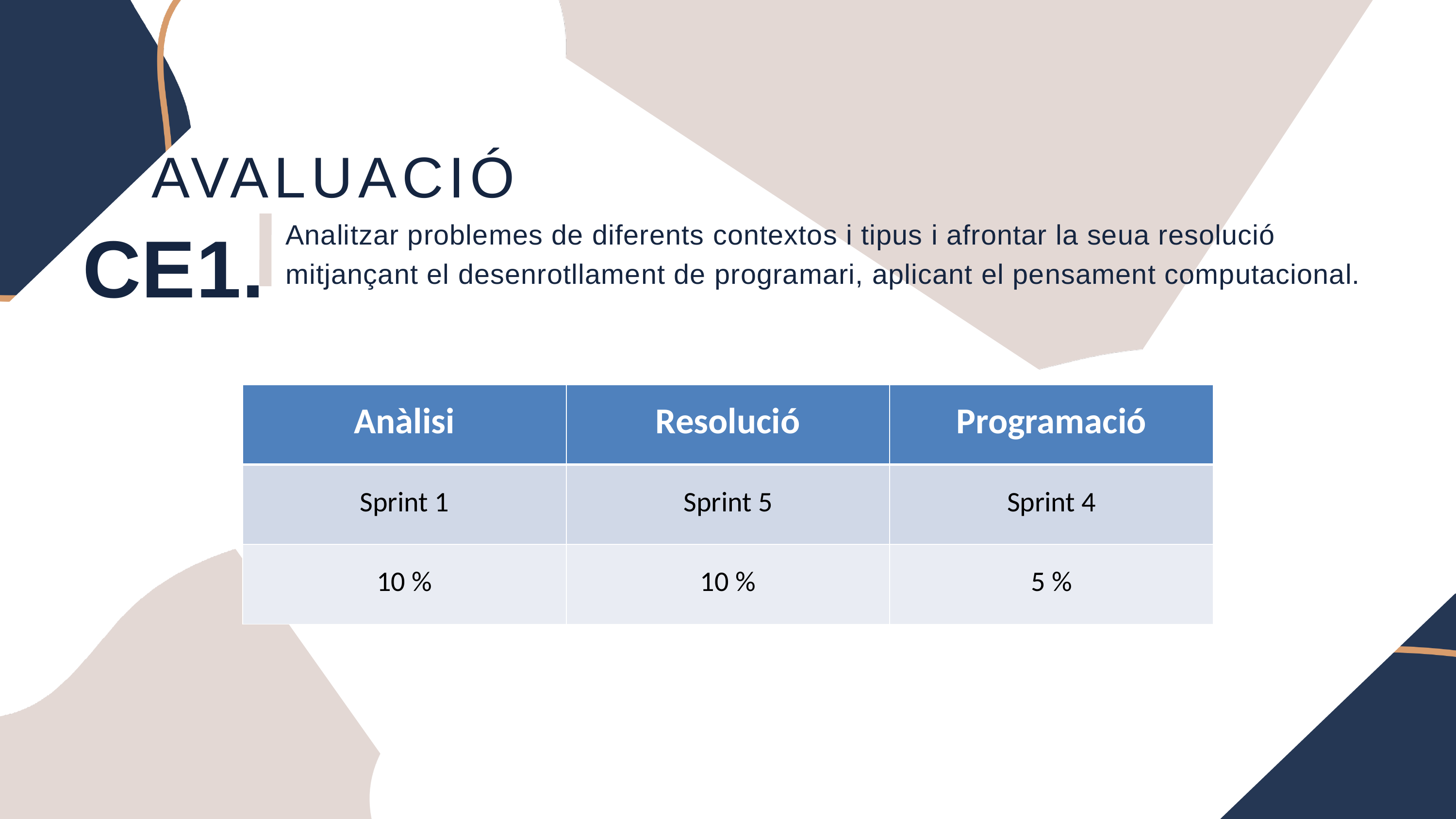

AVALUACIÓ
CE1.
Analitzar problemes de diferents contextos i tipus i afrontar la seua resolució mitjançant el desenrotllament de programari, aplicant el pensament computacional.

| Anàlisi | Resolució | Programació |
| --- | --- | --- |
| Sprint 1 | Sprint 5 | Sprint 4 |
| 10 % | 10 % | 5 % |